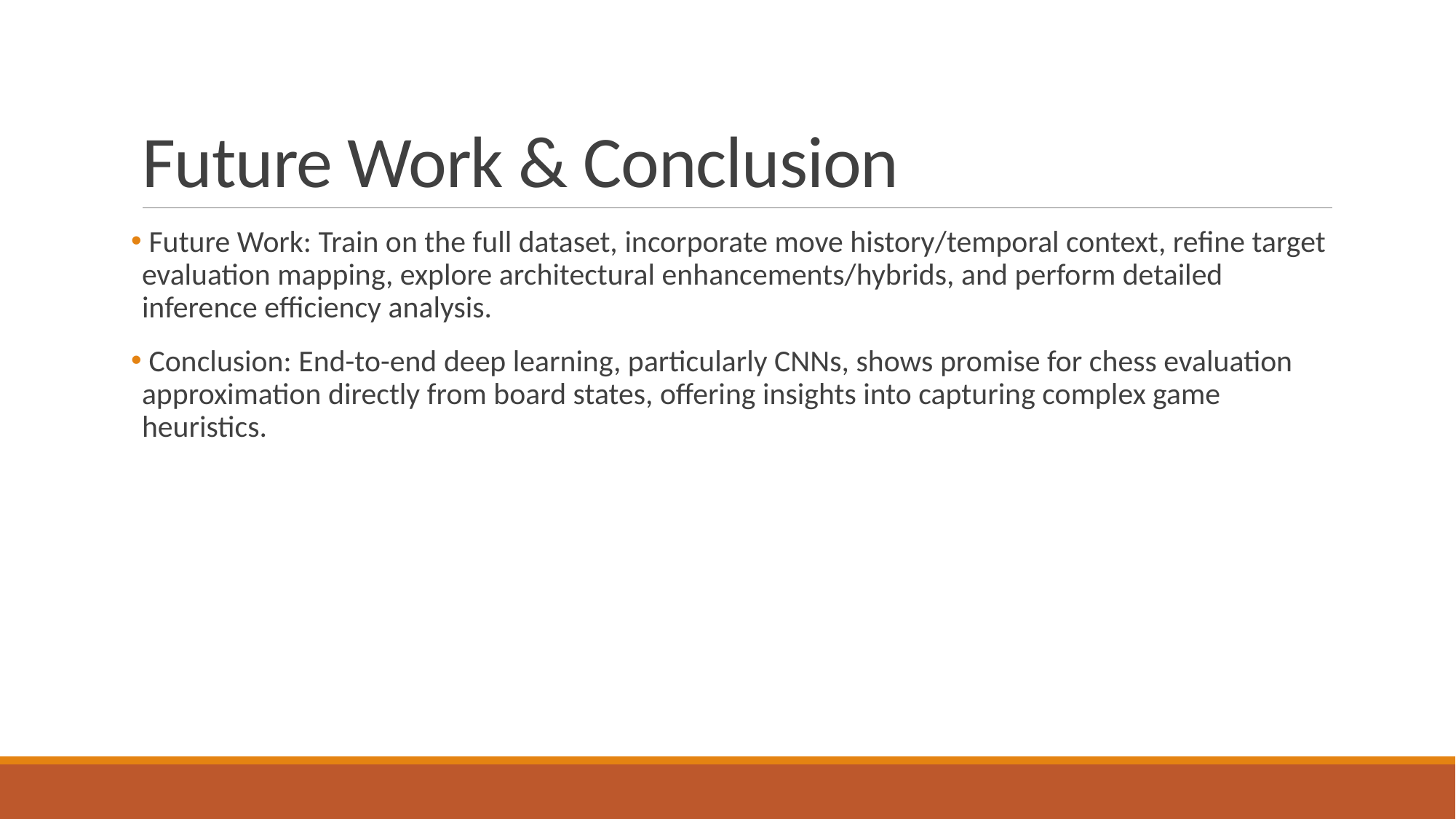

# Future Work & Conclusion
 Future Work: Train on the full dataset, incorporate move history/temporal context, refine target evaluation mapping, explore architectural enhancements/hybrids, and perform detailed inference efficiency analysis.
 Conclusion: End-to-end deep learning, particularly CNNs, shows promise for chess evaluation approximation directly from board states, offering insights into capturing complex game heuristics.